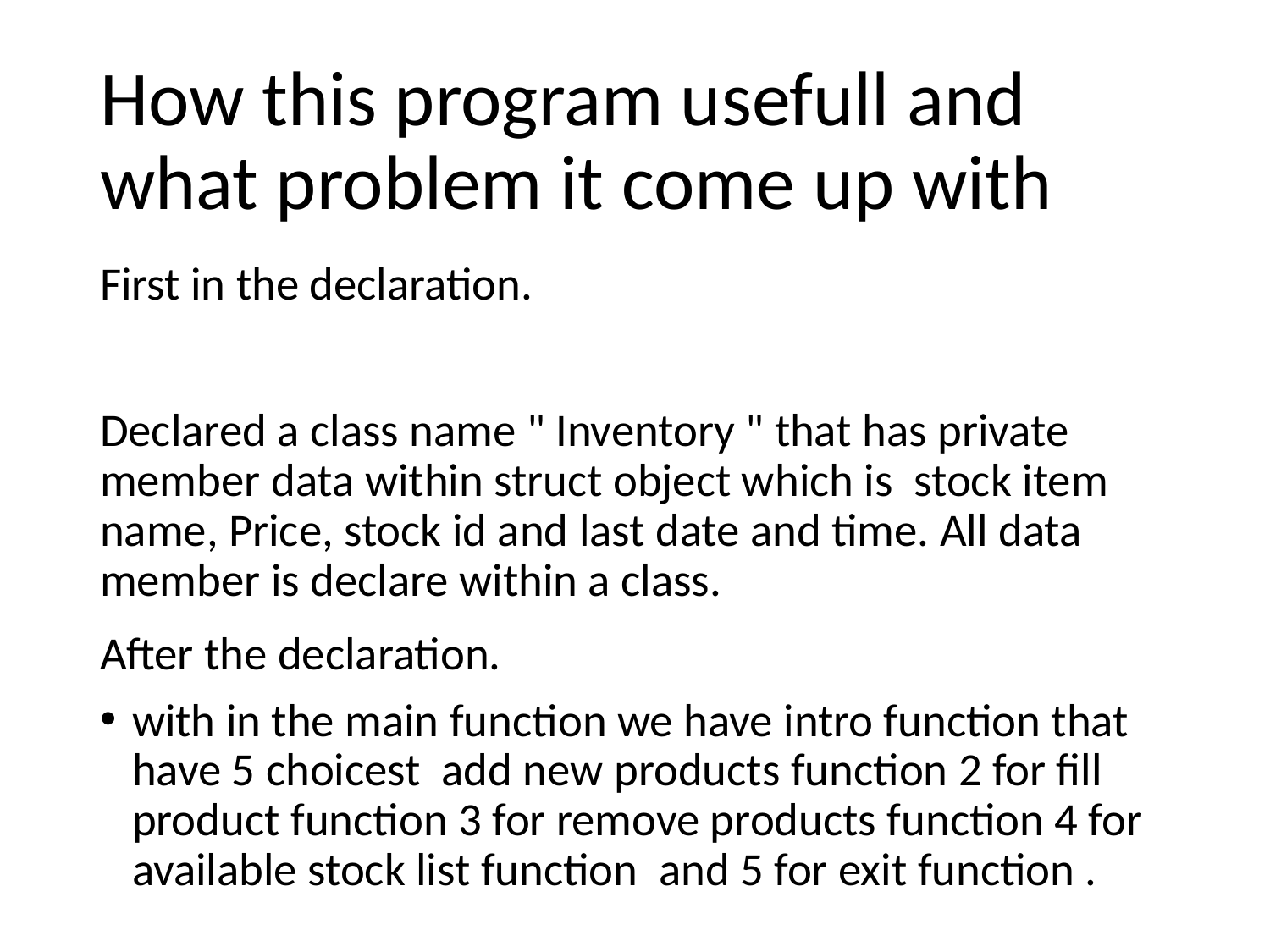

# How this program usefull and what problem it come up with
First in the declaration.

Declared a class name " Inventory " that has private member data within struct object which is  stock item name, Price, stock id and last date and time. All data member is declare within a class.
After the declaration.
with in the main function we have intro function that have 5 choicest  add new products function 2 for fill product function 3 for remove products function 4 for available stock list function  and 5 for exit function .